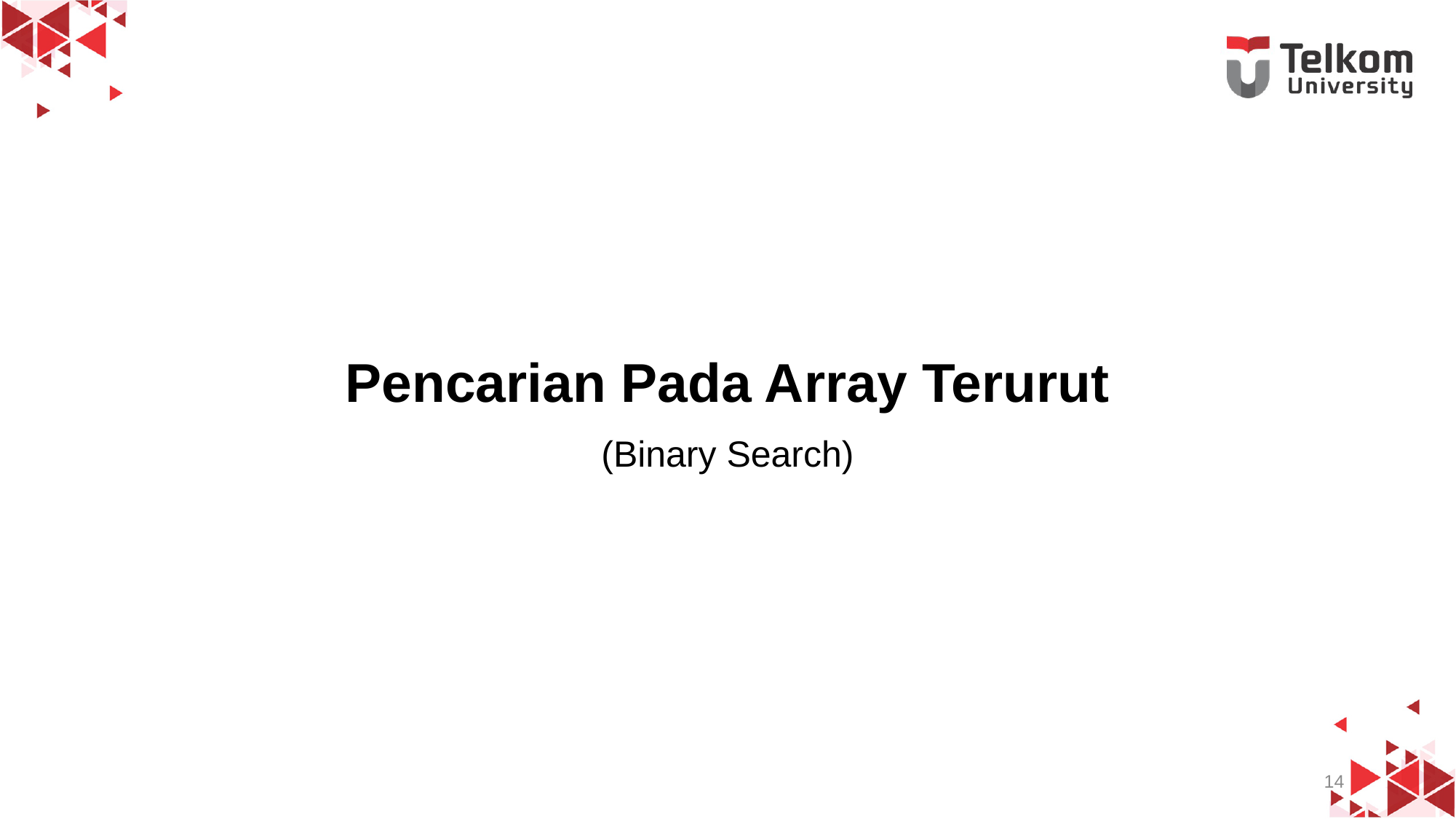

# Pencarian Pada Array Terurut
(Binary Search)
14